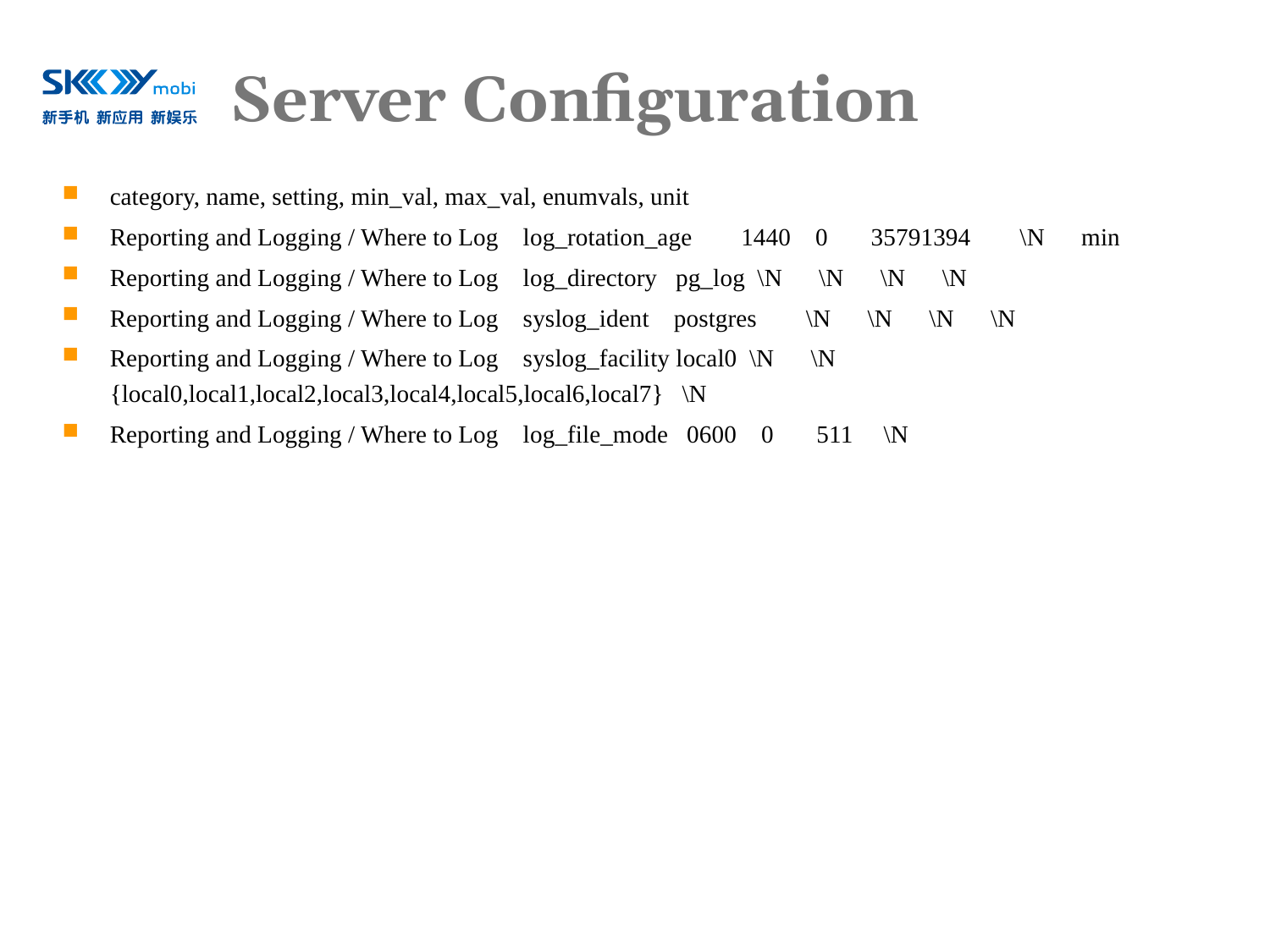

# Server Configuration
category, name, setting, min_val, max_val, enumvals, unit
Reporting and Logging / Where to Log    log_rotation_age        1440    0       35791394        \N      min
Reporting and Logging / Where to Log    log_directory   pg_log  \N      \N      \N      \N
Reporting and Logging / Where to Log    syslog_ident    postgres        \N      \N      \N      \N
Reporting and Logging / Where to Log    syslog_facility local0  \N      \N      {local0,local1,local2,local3,local4,local5,local6,local7}   \N
Reporting and Logging / Where to Log    log_file_mode   0600    0       511     \N